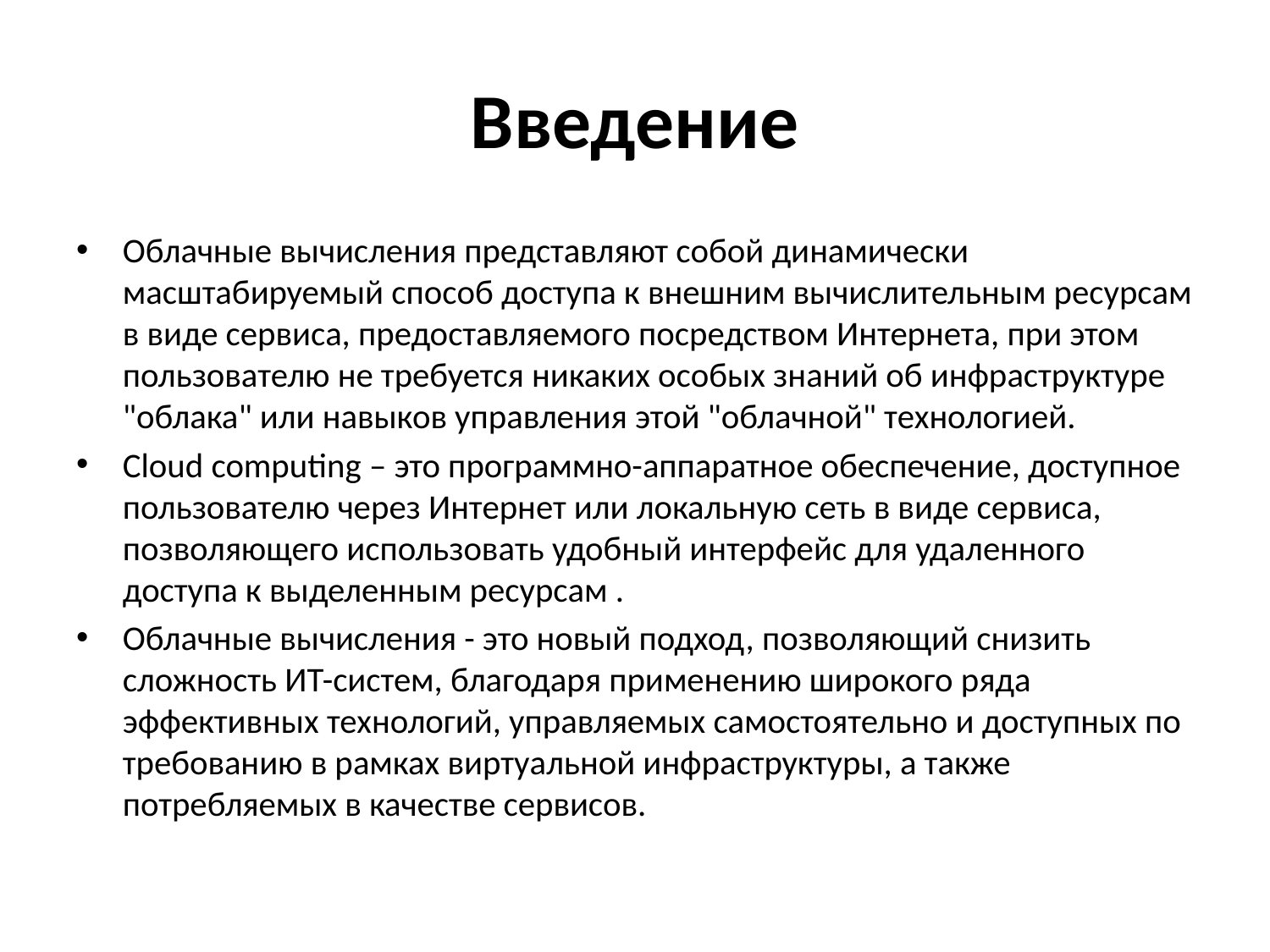

# Введение
Облачные вычисления представляют собой динамически масштабируемый способ доступа к внешним вычислительным ресурсам в виде сервиса, предоставляемого посредством Интернета, при этом пользователю не требуется никаких особых знаний об инфраструктуре "облака" или навыков управления этой "облачной" технологией.
Cloud computing – это программно-аппаратное обеспечение, доступное пользователю через Интернет или локальную сеть в виде сервиса, позволяющего использовать удобный интерфейс для удаленного доступа к выделенным ресурсам .
Облачные вычисления - это новый подход, позволяющий снизить сложность ИТ-систем, благодаря применению широкого ряда эффективных технологий, управляемых самостоятельно и доступных по требованию в рамках виртуальной инфраструктуры, а также потребляемых в качестве сервисов.